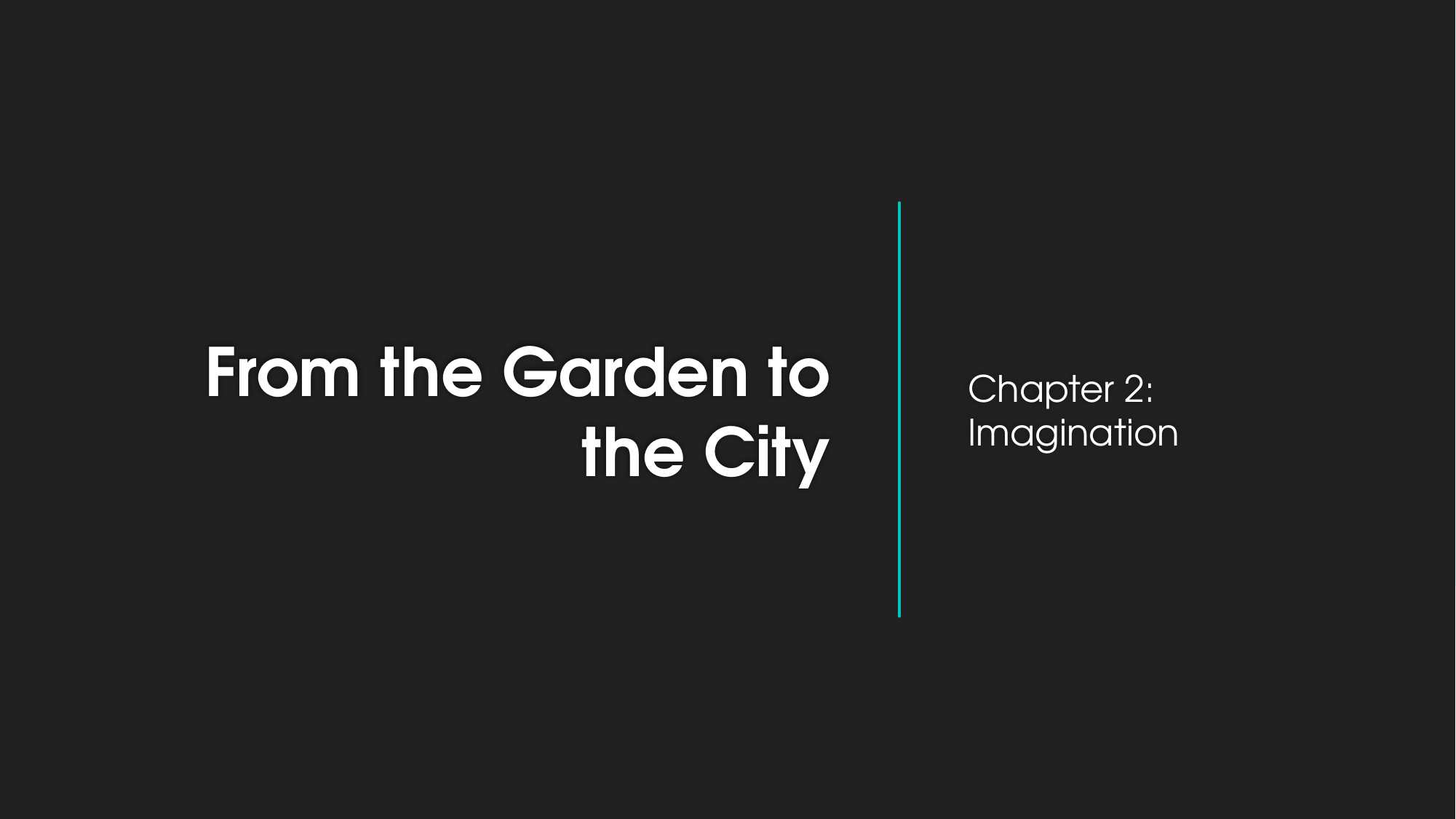

# From the Garden to the City
Chapter 2: Imagination